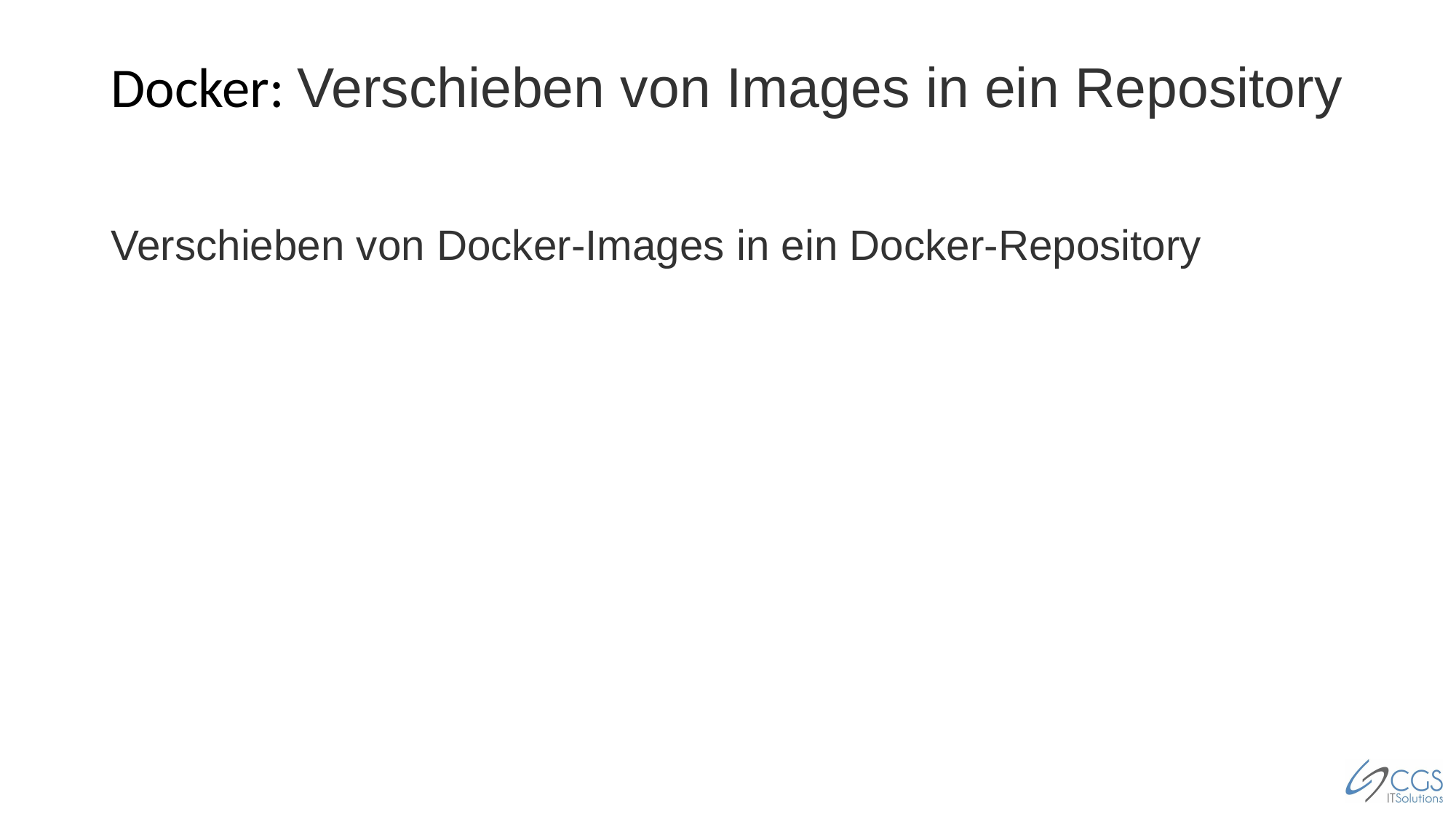

# Docker: Verschieben von Images in ein Repository
Verschieben von Docker-Images in ein Docker-Repository